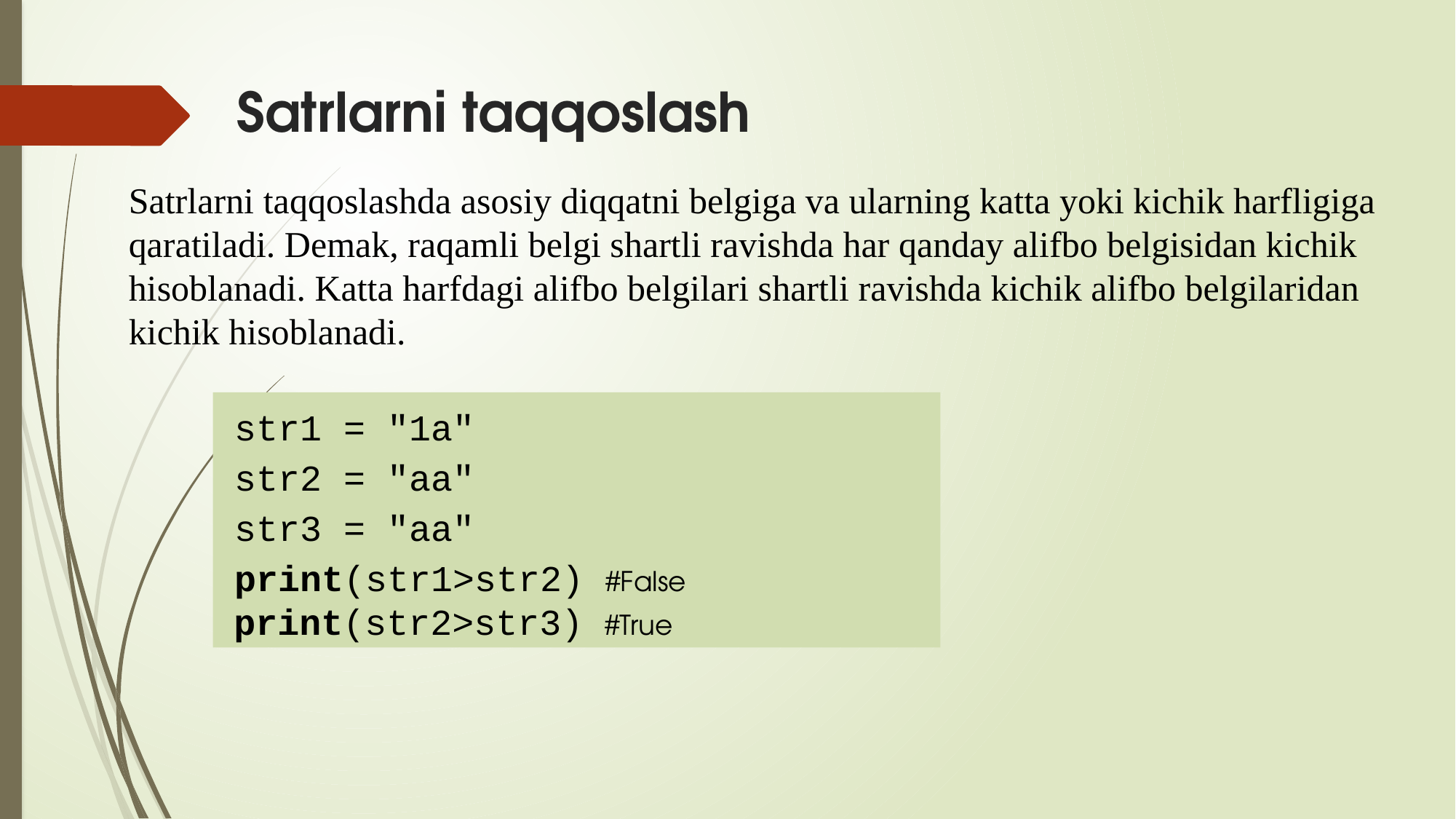

# Satrlarni taqqoslash
Satrlarni taqqoslashda asosiy diqqatni belgiga va ularning katta yoki kichik harfligiga qaratiladi. Demak, raqamli belgi shartli ravishda har qanday alifbo belgisidan kichik hisoblanadi. Katta harfdagi alifbo belgilari shartli ravishda kichik alifbo belgilaridan kichik hisoblanadi.
str1 = "1a"
str2 = "aa"
str3 = "aa"
print(str1>str2) #False
print(str2>str3) #True